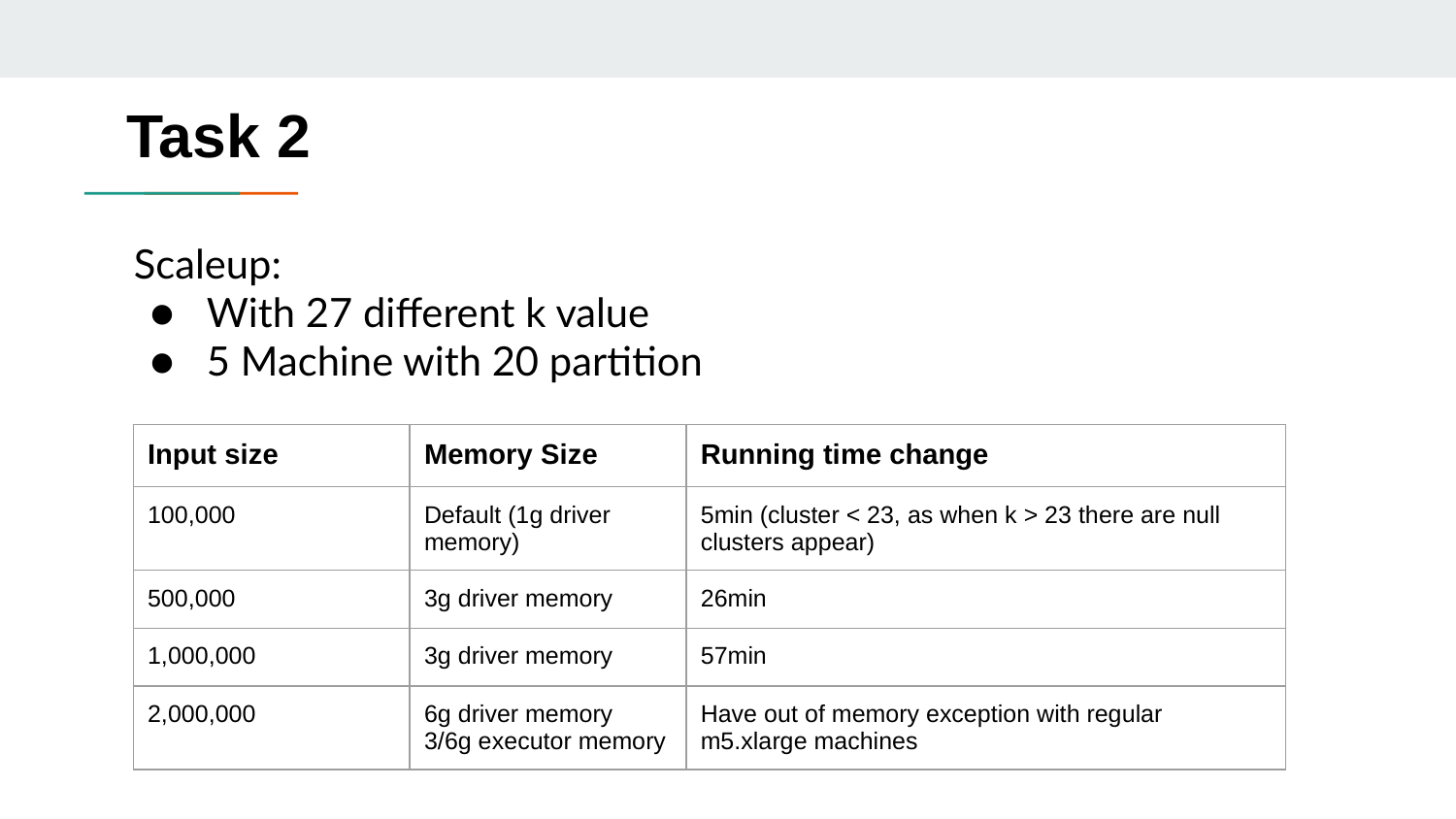

Task 2
Scaleup:
With 27 different k value
5 Machine with 20 partition
| Input size | Memory Size | Running time change |
| --- | --- | --- |
| 100,000 | Default (1g driver memory) | 5min (cluster < 23, as when k > 23 there are null clusters appear) |
| 500,000 | 3g driver memory | 26min |
| 1,000,000 | 3g driver memory | 57min |
| 2,000,000 | 6g driver memory 3/6g executor memory | Have out of memory exception with regular m5.xlarge machines |